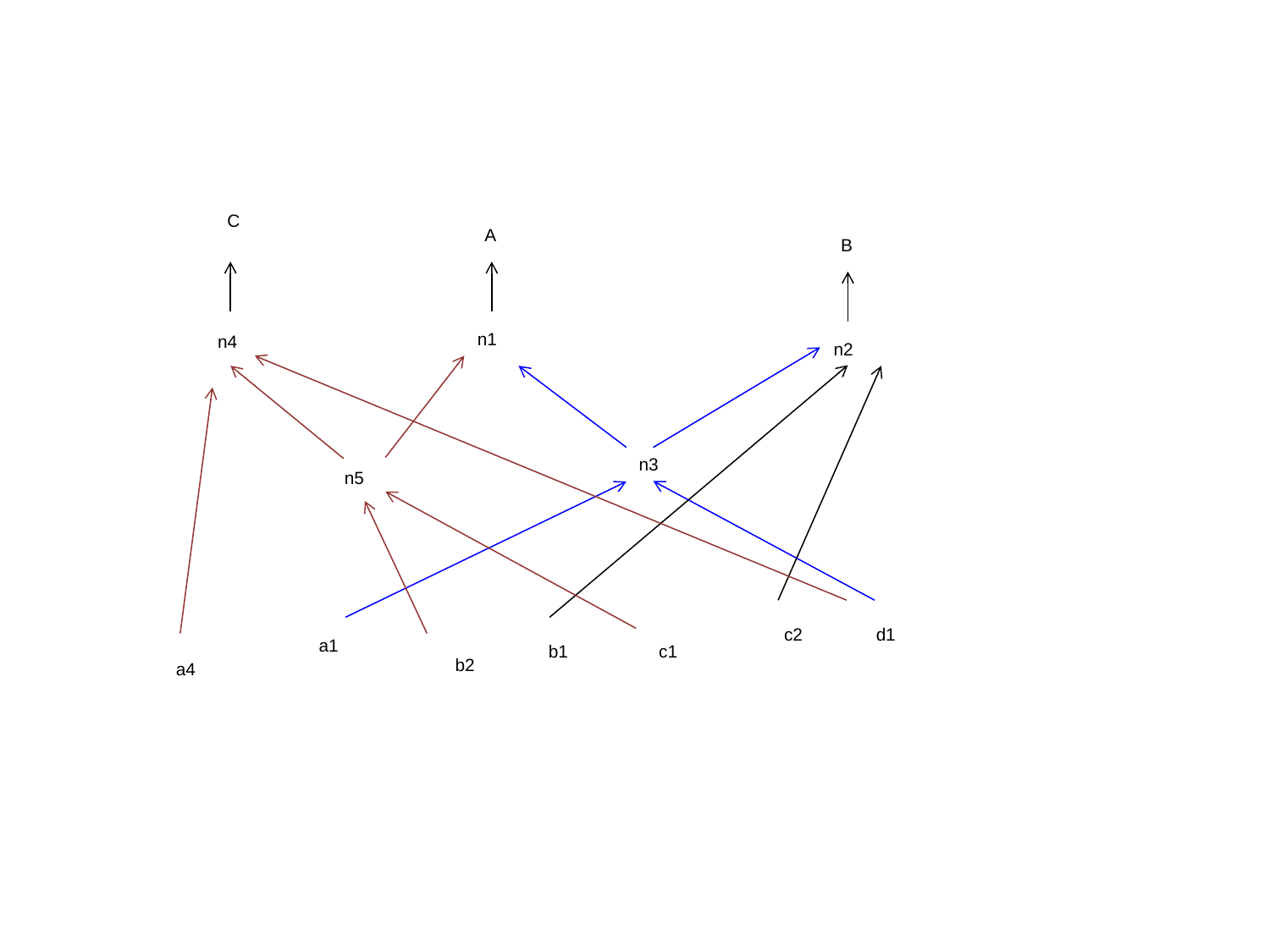

C
A
B
n1
n4
n2
n3
n5
c2
d1
a1
b1
c1
b2
a4